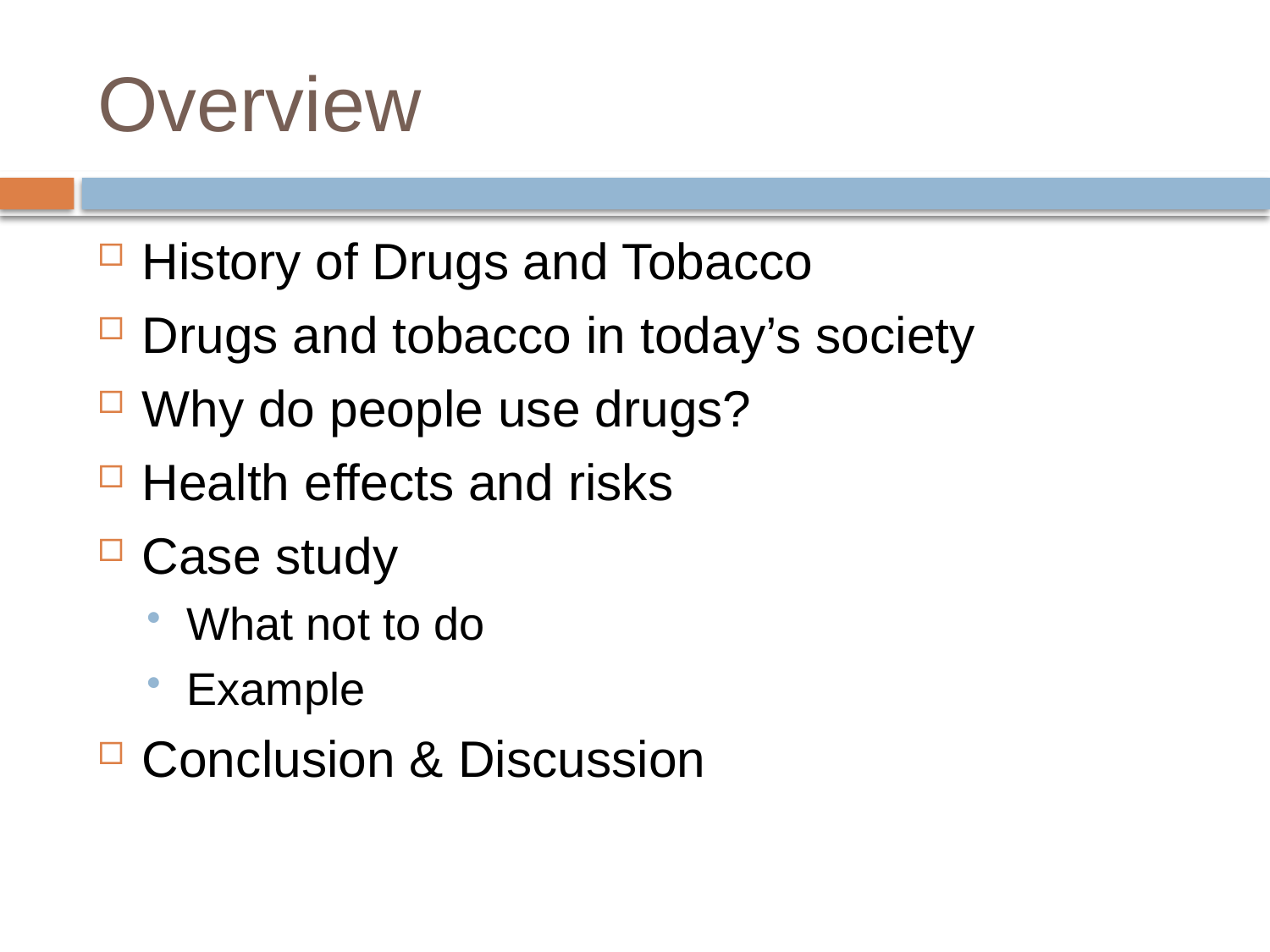

# Overview
History of Drugs and Tobacco
Drugs and tobacco in today’s society
Why do people use drugs?
Health effects and risks
Case study
What not to do
Example
Conclusion & Discussion